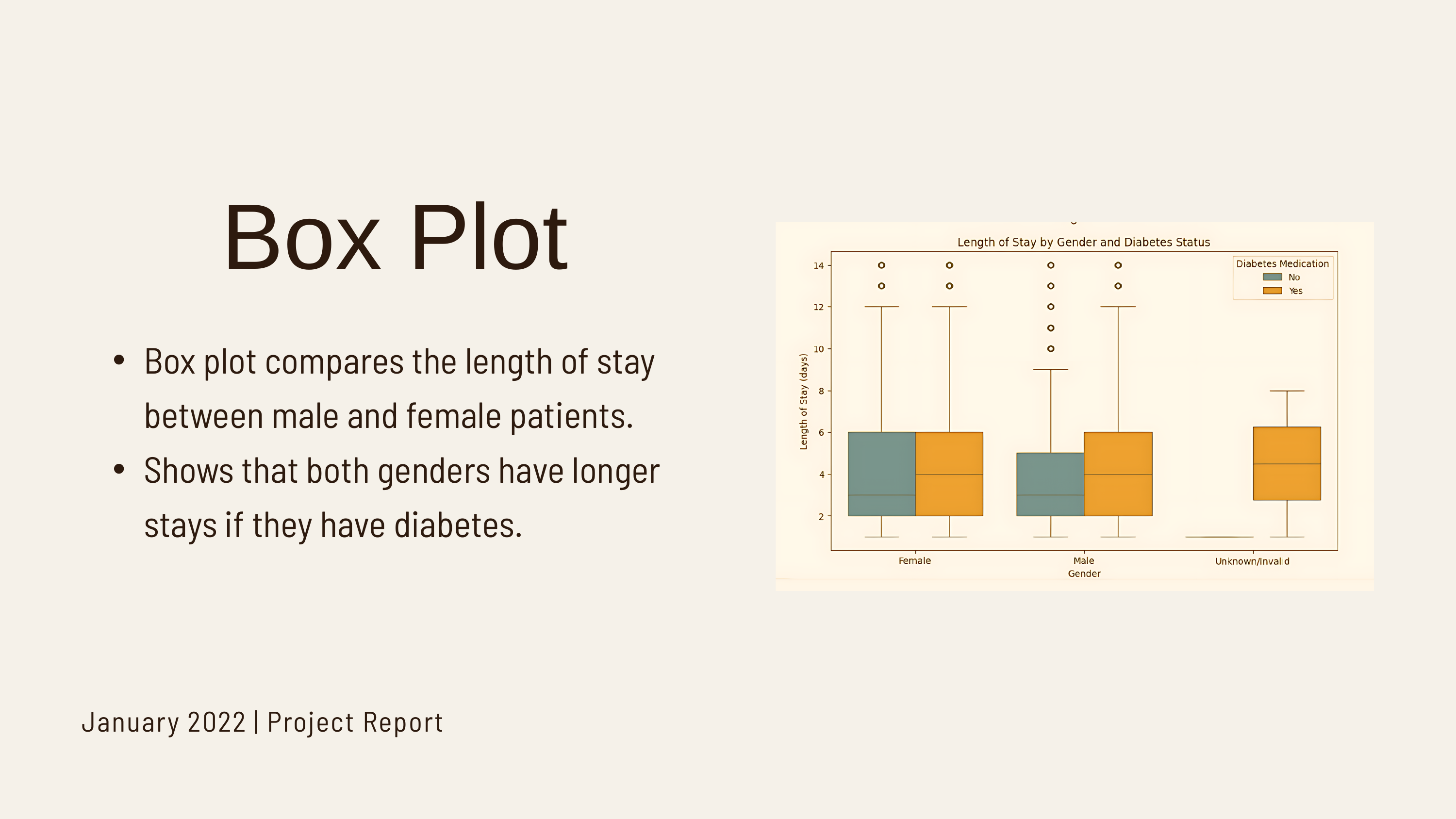

Box Plot
Box plot compares the length of stay between male and female patients.
Shows that both genders have longer stays if they have diabetes.

January 2022 | Project Report